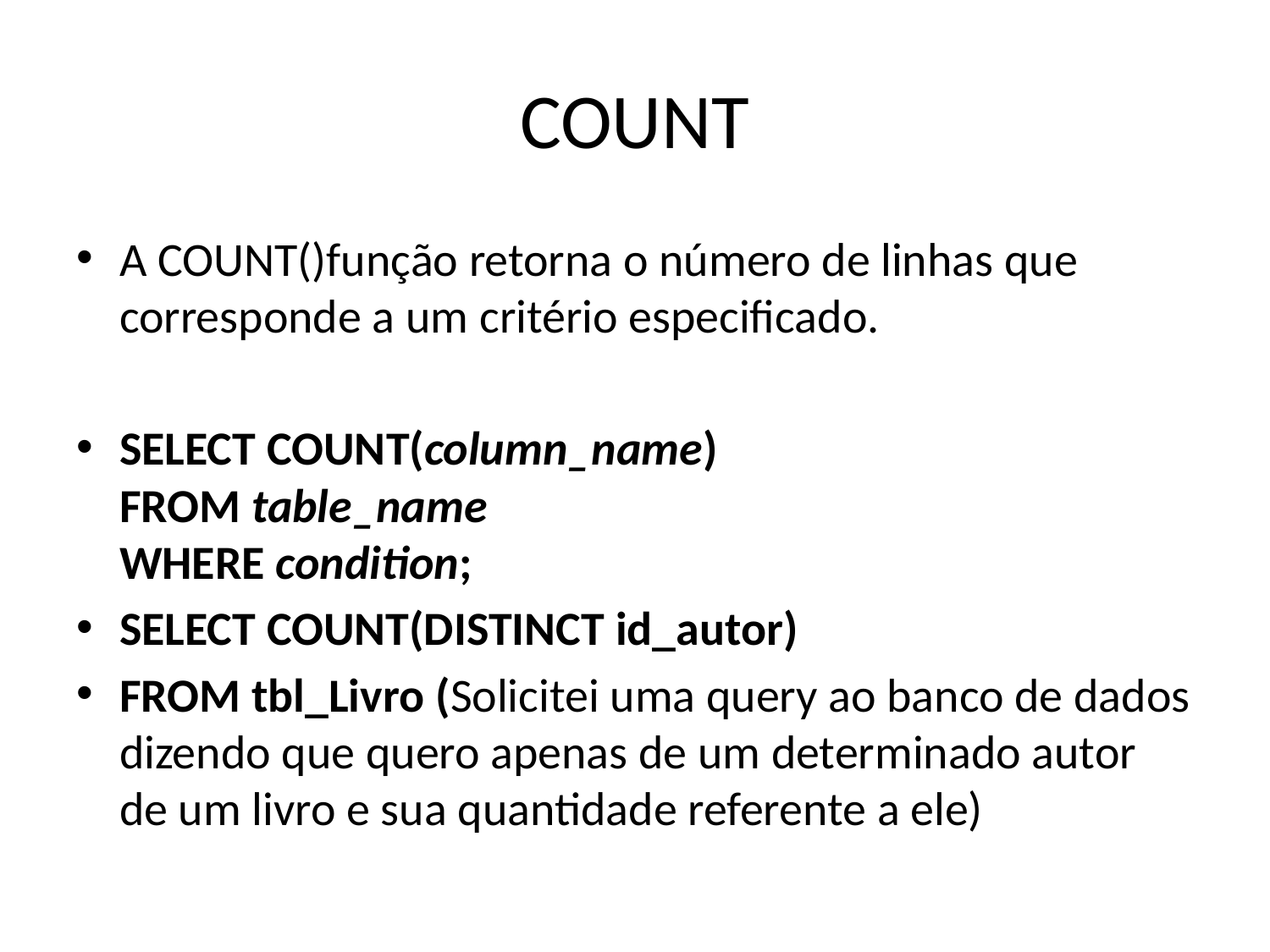

# COUNT
A COUNT()função retorna o número de linhas que corresponde a um critério especificado.

SELECT COUNT(column_name)
FROM table_name
WHERE condition;
SELECT COUNT(DISTINCT id_autor)
FROM tbl_Livro (Solicitei uma query ao banco de dados dizendo que quero apenas de um determinado autor de um livro e sua quantidade referente a ele)